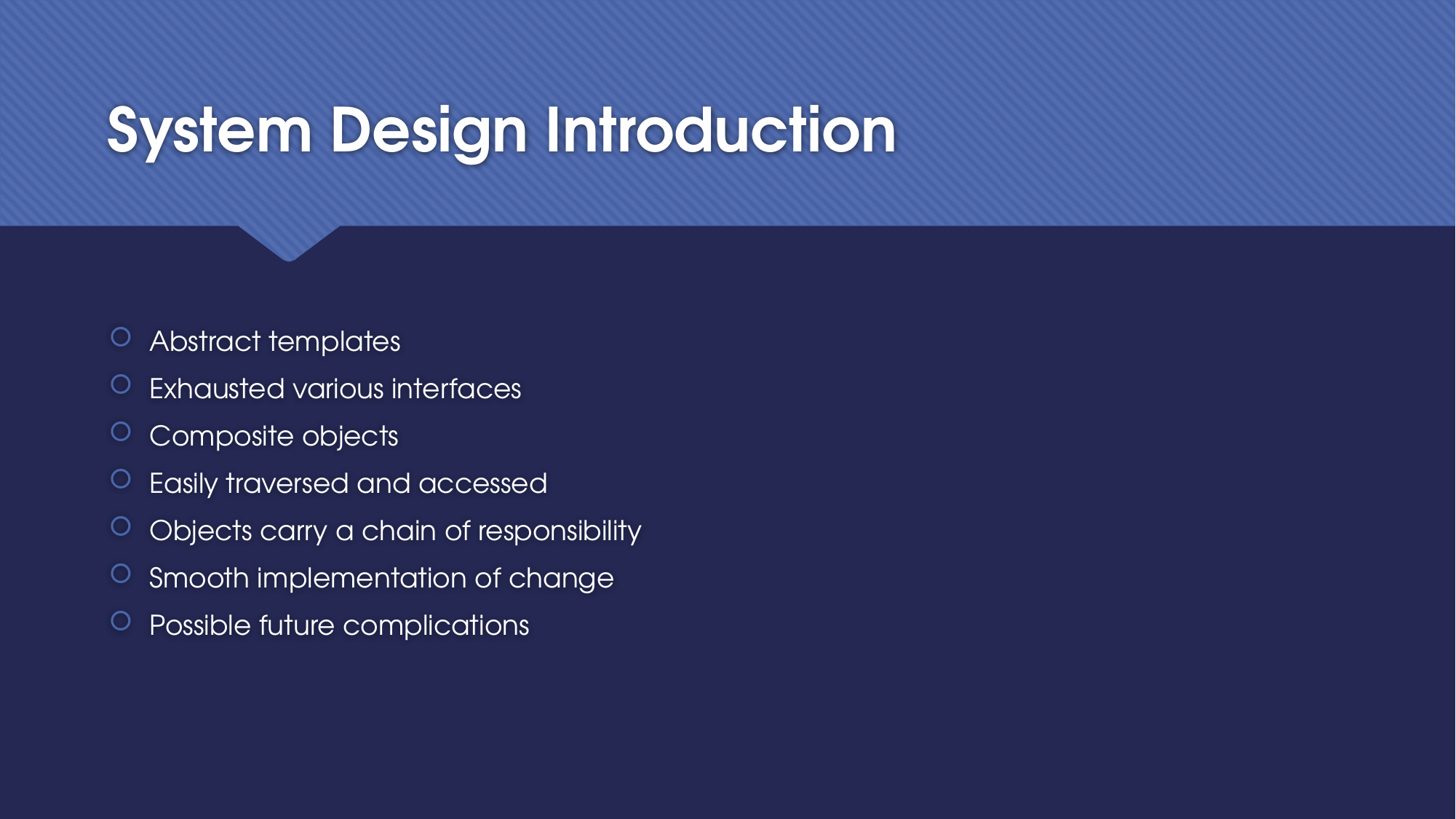

# System Design Introduction
Abstract templates
Exhausted various interfaces
Composite objects
Easily traversed and accessed
Objects carry a chain of responsibility
Smooth implementation of change
Possible future complications